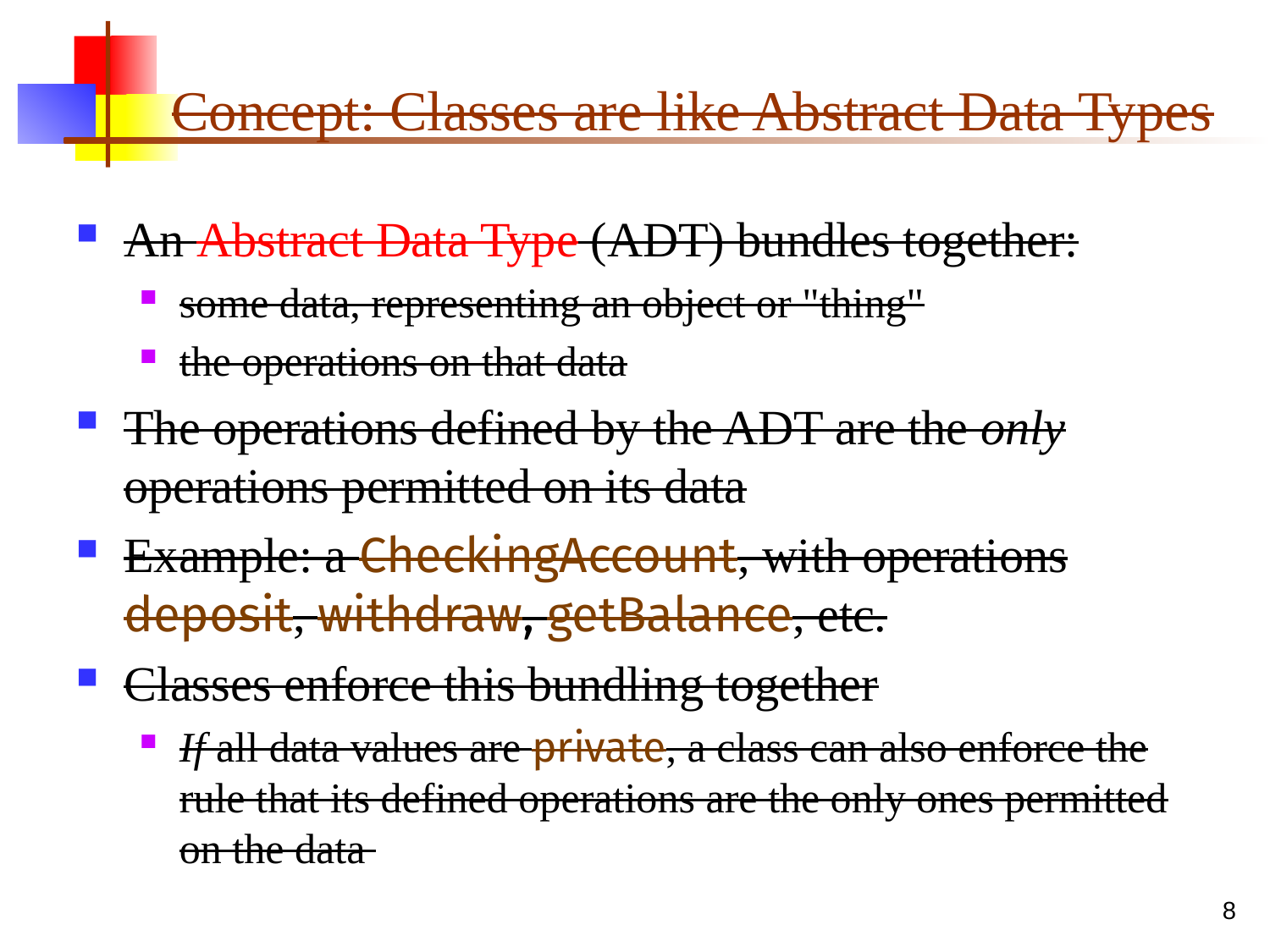

# Concept: Classes are like Abstract Data Types
An Abstract Data Type (ADT) bundles together:
some data, representing an object or "thing"
the operations on that data
The operations defined by the ADT are the only operations permitted on its data
Example: a CheckingAccount, with operations deposit, withdraw, getBalance, etc.
Classes enforce this bundling together
If all data values are private, a class can also enforce the rule that its defined operations are the only ones permitted on the data
8